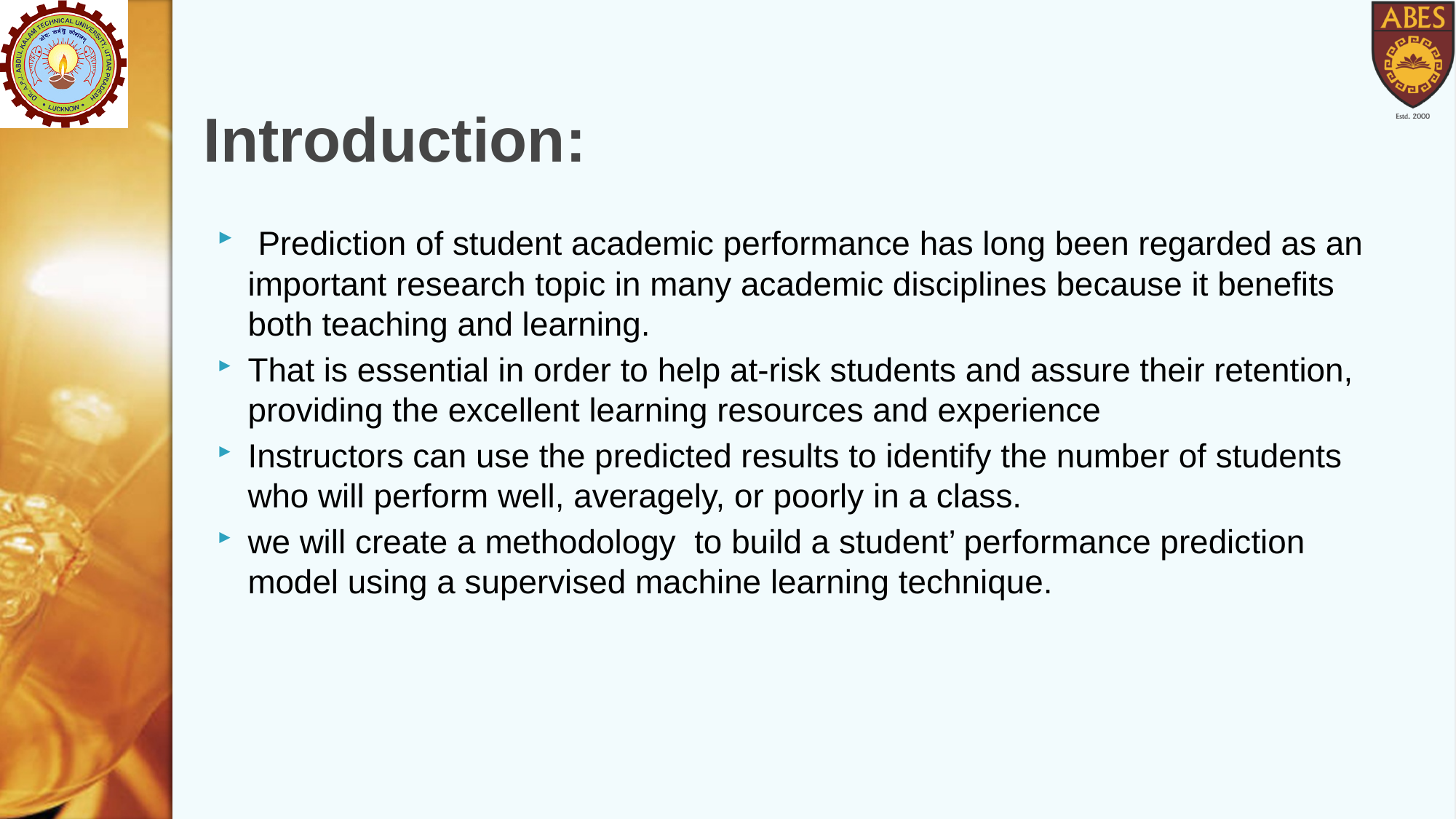

# Introduction:
 Prediction of student academic performance has long been regarded as an important research topic in many academic disciplines because it benefits both teaching and learning.
That is essential in order to help at-risk students and assure their retention, providing the excellent learning resources and experience
Instructors can use the predicted results to identify the number of students who will perform well, averagely, or poorly in a class.
we will create a methodology  to build a student’ performance prediction model using a supervised machine learning technique.